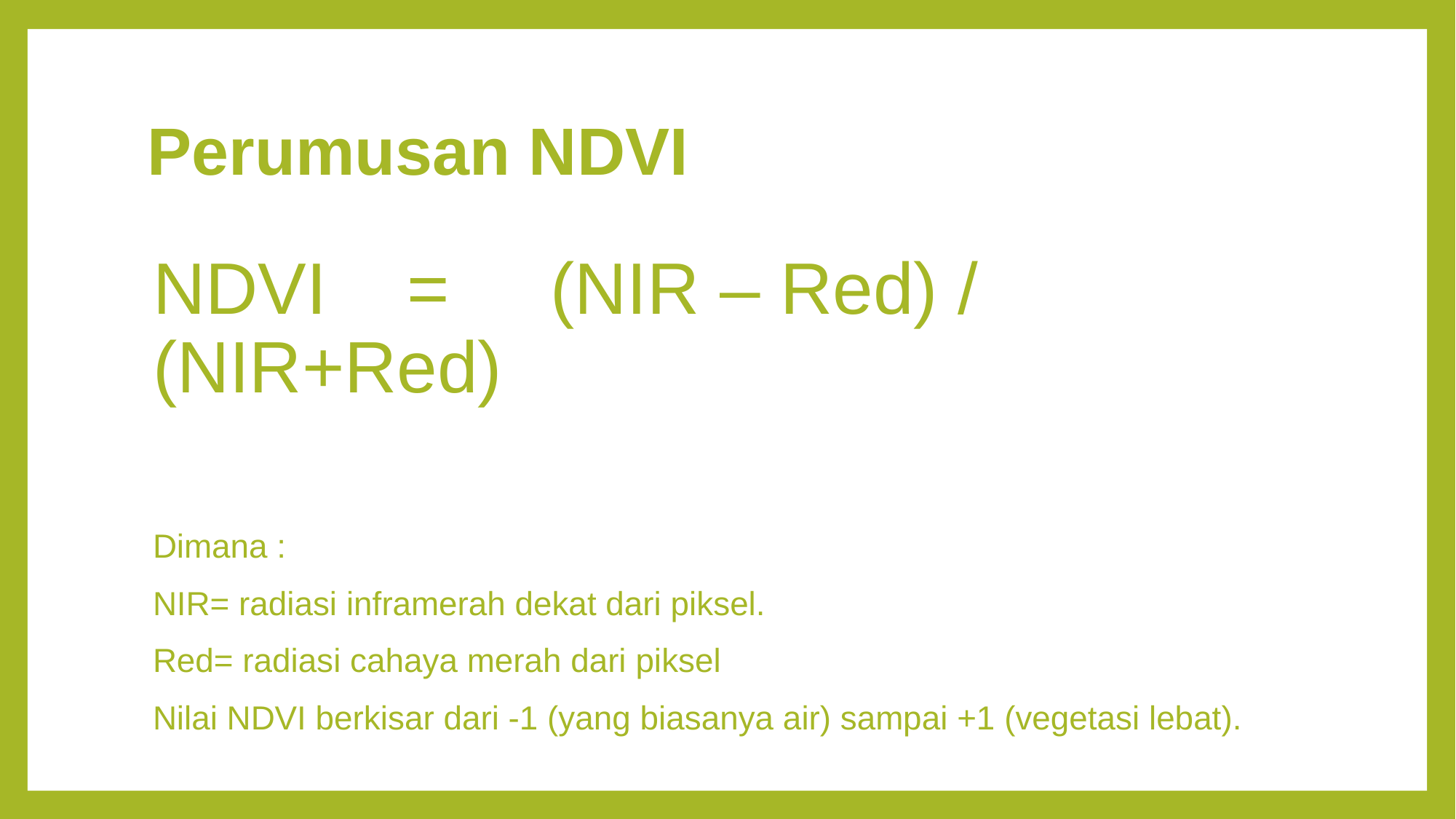

# Perumusan NDVI
NDVI    =     (NIR – Red) / (NIR+Red)

Dimana :
NIR= radiasi inframerah dekat dari piksel.
Red= radiasi cahaya merah dari piksel
Nilai NDVI berkisar dari -1 (yang biasanya air) sampai +1 (vegetasi lebat).